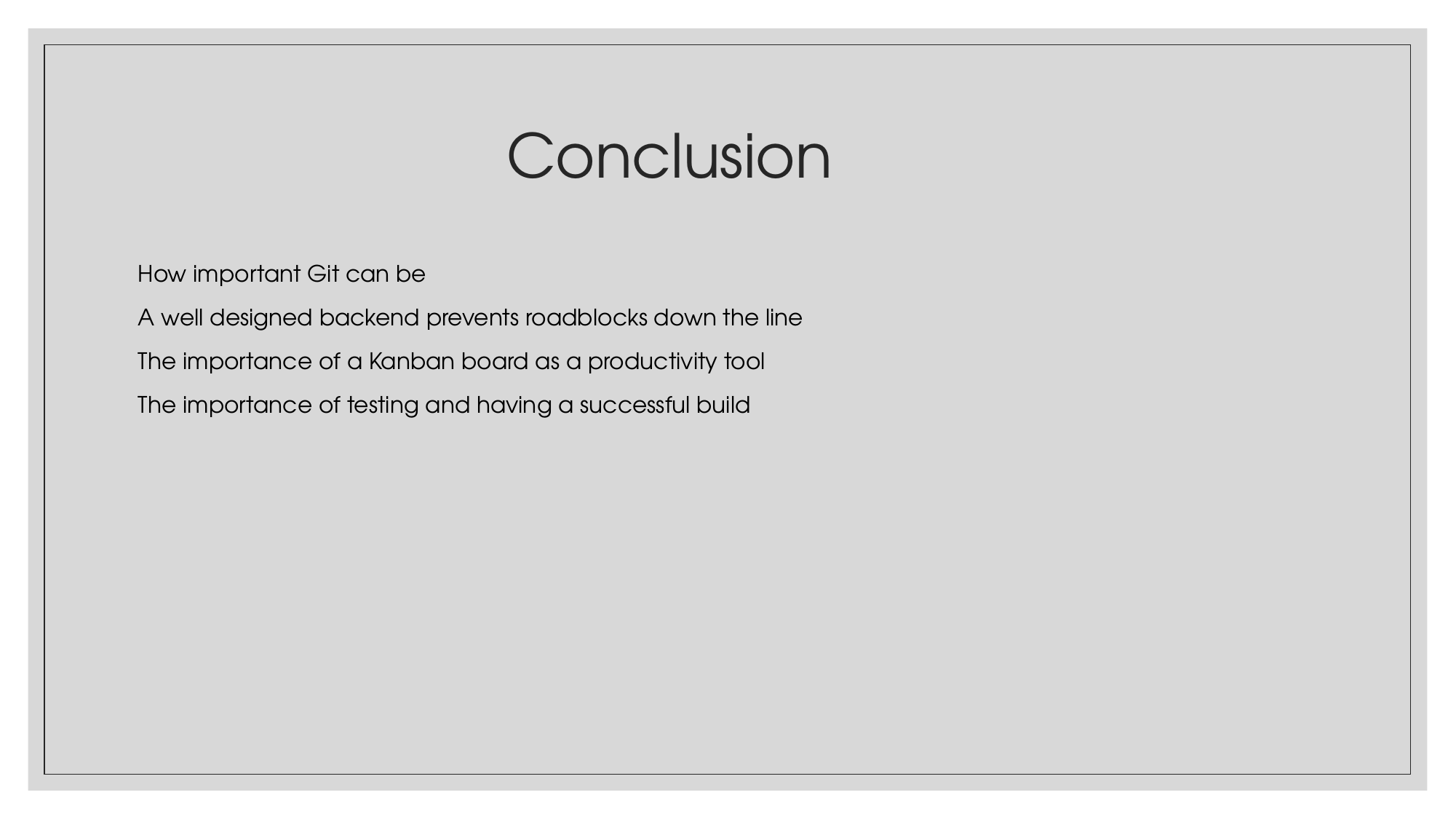

# Conclusion
How important Git can be
A well designed backend prevents roadblocks down the line
The importance of a Kanban board as a productivity tool
The importance of testing and having a successful build